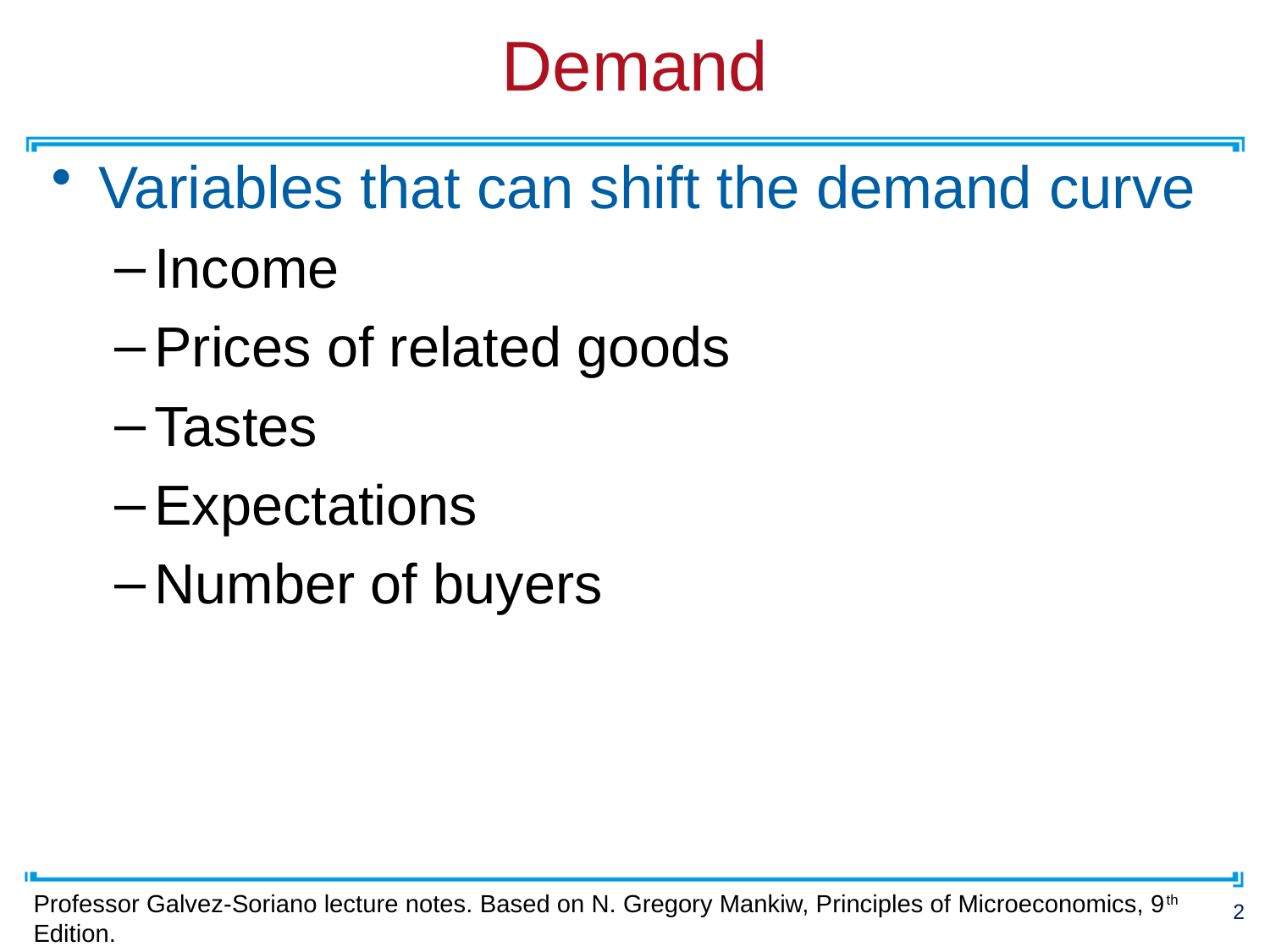

# Demand
Variables that can shift the demand curve
Income
Prices of related goods
Tastes
Expectations
Number of buyers
Professor Galvez-Soriano lecture notes. Based on N. Gregory Mankiw, Principles of Microeconomics, 9th Edition.
12